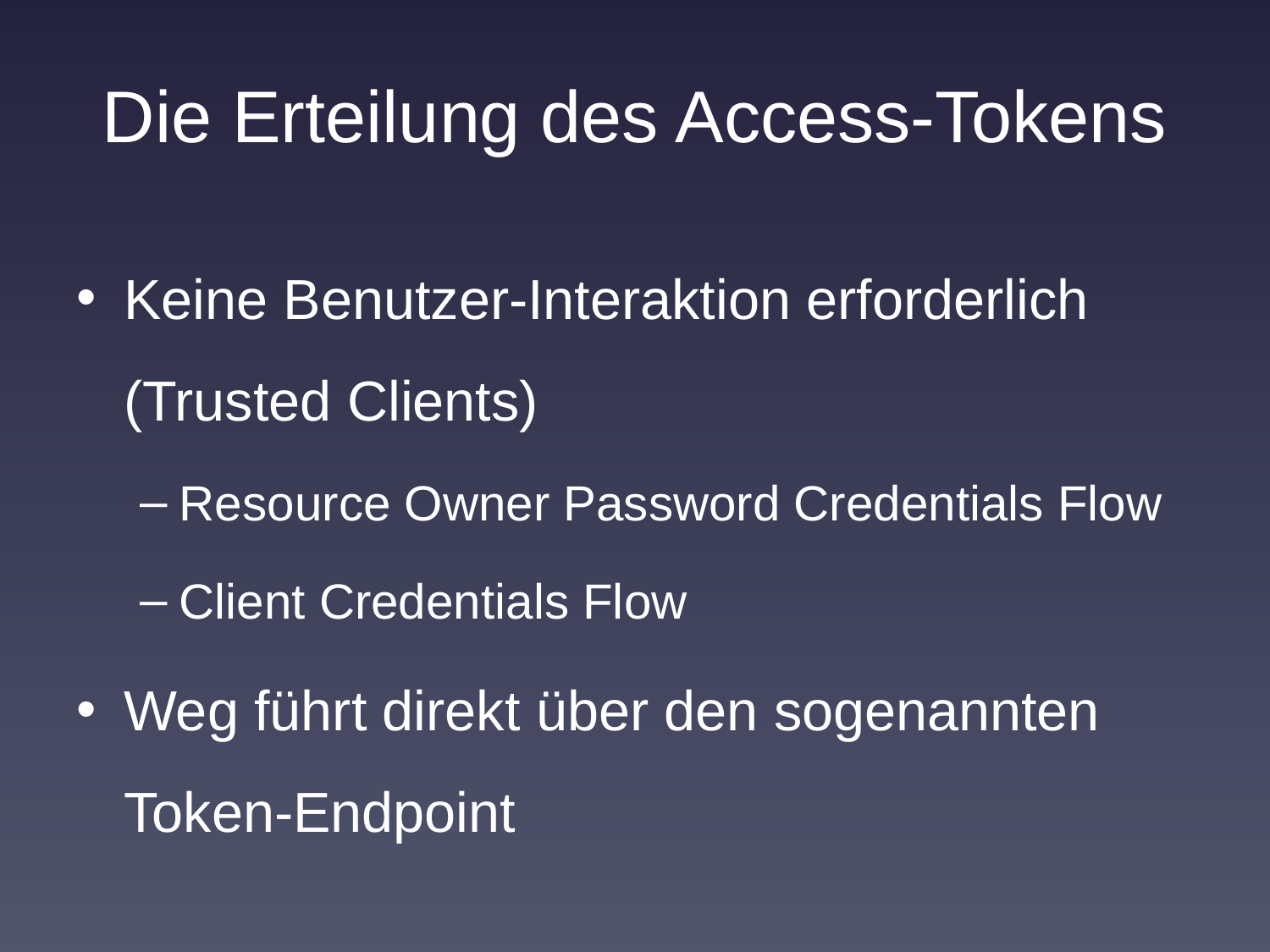

# Die Erteilung des Access-Tokens
Keine Benutzer-Interaktion erforderlich (Trusted Clients)
Resource Owner Password Credentials Flow
Client Credentials Flow
Weg führt direkt über den sogenannten Token-Endpoint